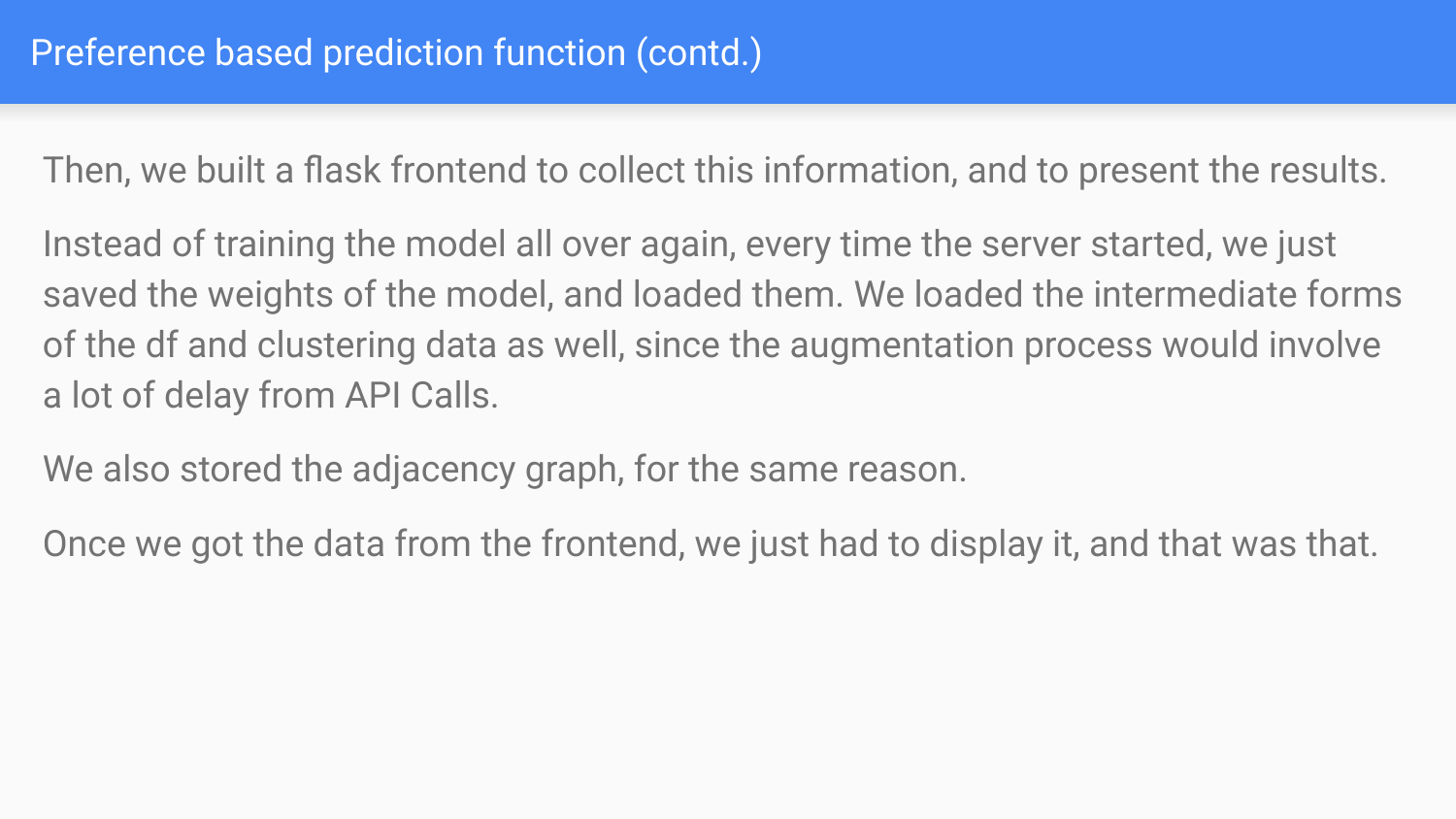

# Preference based prediction function (contd.)
Then, we built a flask frontend to collect this information, and to present the results.
Instead of training the model all over again, every time the server started, we just saved the weights of the model, and loaded them. We loaded the intermediate forms of the df and clustering data as well, since the augmentation process would involve a lot of delay from API Calls.
We also stored the adjacency graph, for the same reason.
Once we got the data from the frontend, we just had to display it, and that was that.